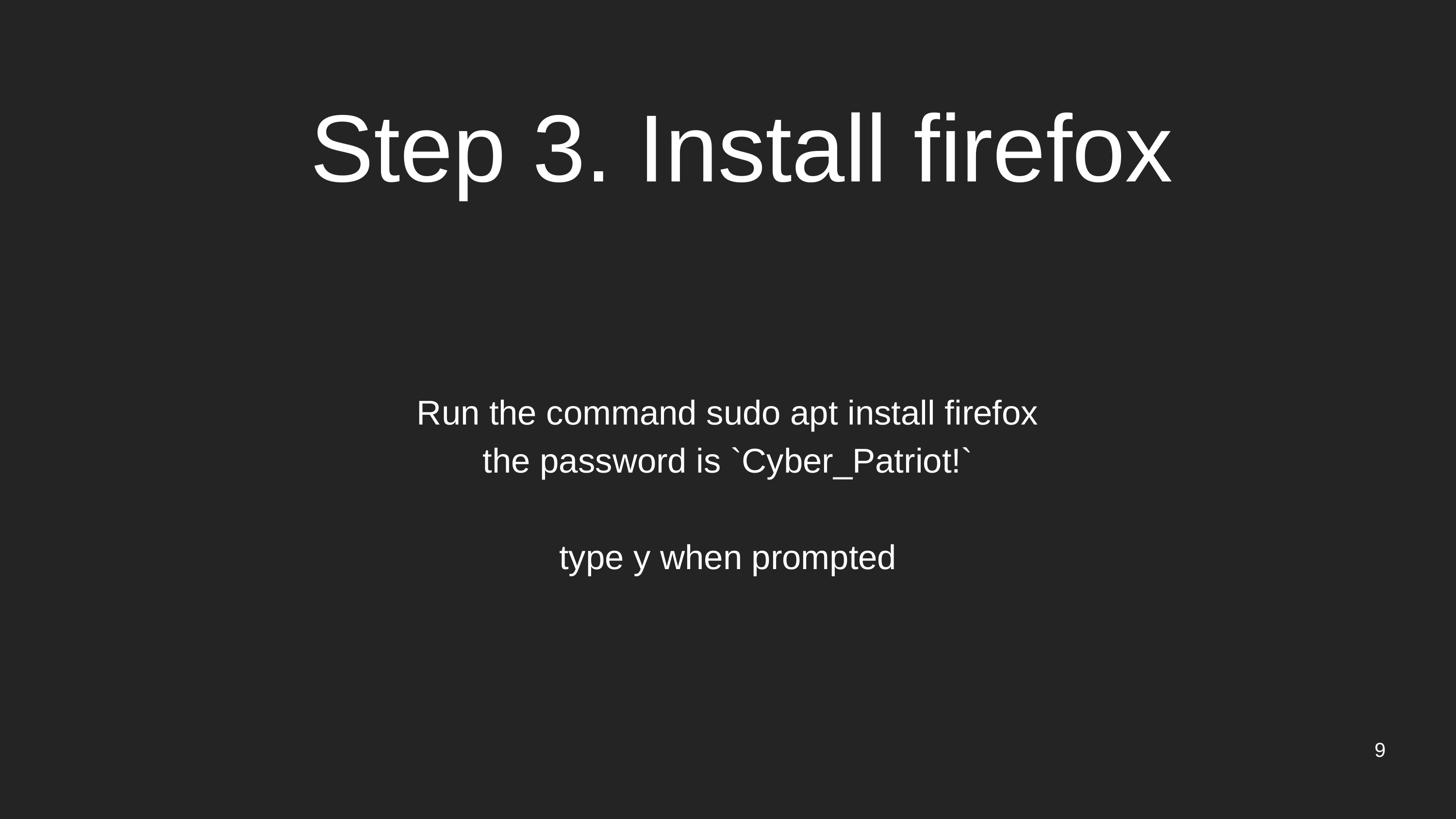

Step 3. Install firefox
Run the command sudo apt install firefox
the password is `Cyber_Patriot!`

type y when prompted
9